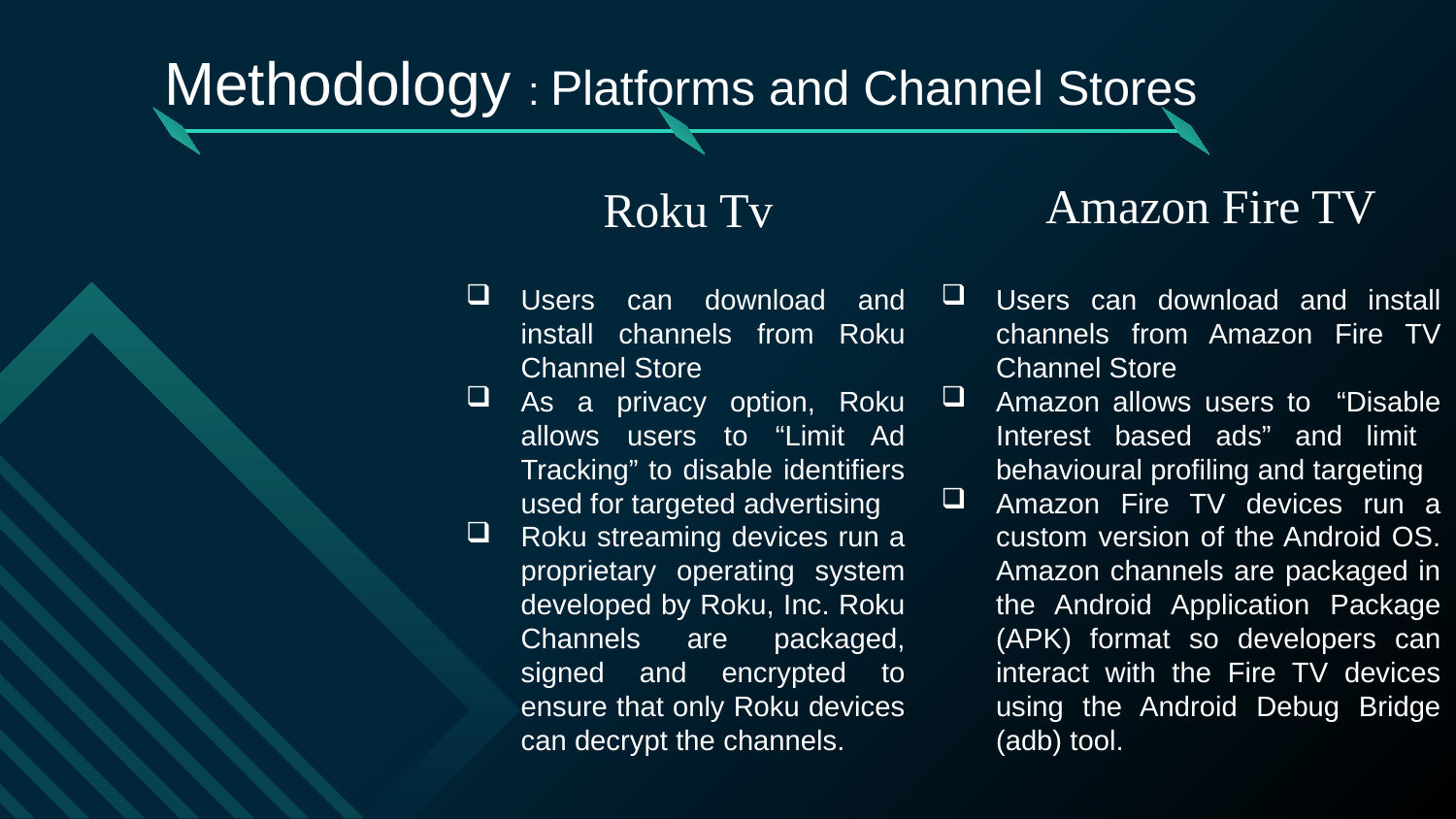

# Methodology : Platforms and Channel Stores

Roku Tv
Amazon Fire TV
Users can download and install channels from Roku Channel Store
As a privacy option, Roku allows users to “Limit Ad Tracking” to disable identifiers used for targeted advertising
Roku streaming devices run a proprietary operating system developed by Roku, Inc. Roku Channels are packaged, signed and encrypted to ensure that only Roku devices can decrypt the channels.
Users can download and install channels from Amazon Fire TV Channel Store
Amazon allows users to  “Disable Interest based ads” and limit  behavioural profiling and targeting
Amazon Fire TV devices run a custom version of the Android OS. Amazon channels are packaged in the Android Application Package (APK) format so developers can interact with the Fire TV devices using the Android Debug Bridge (adb) tool.